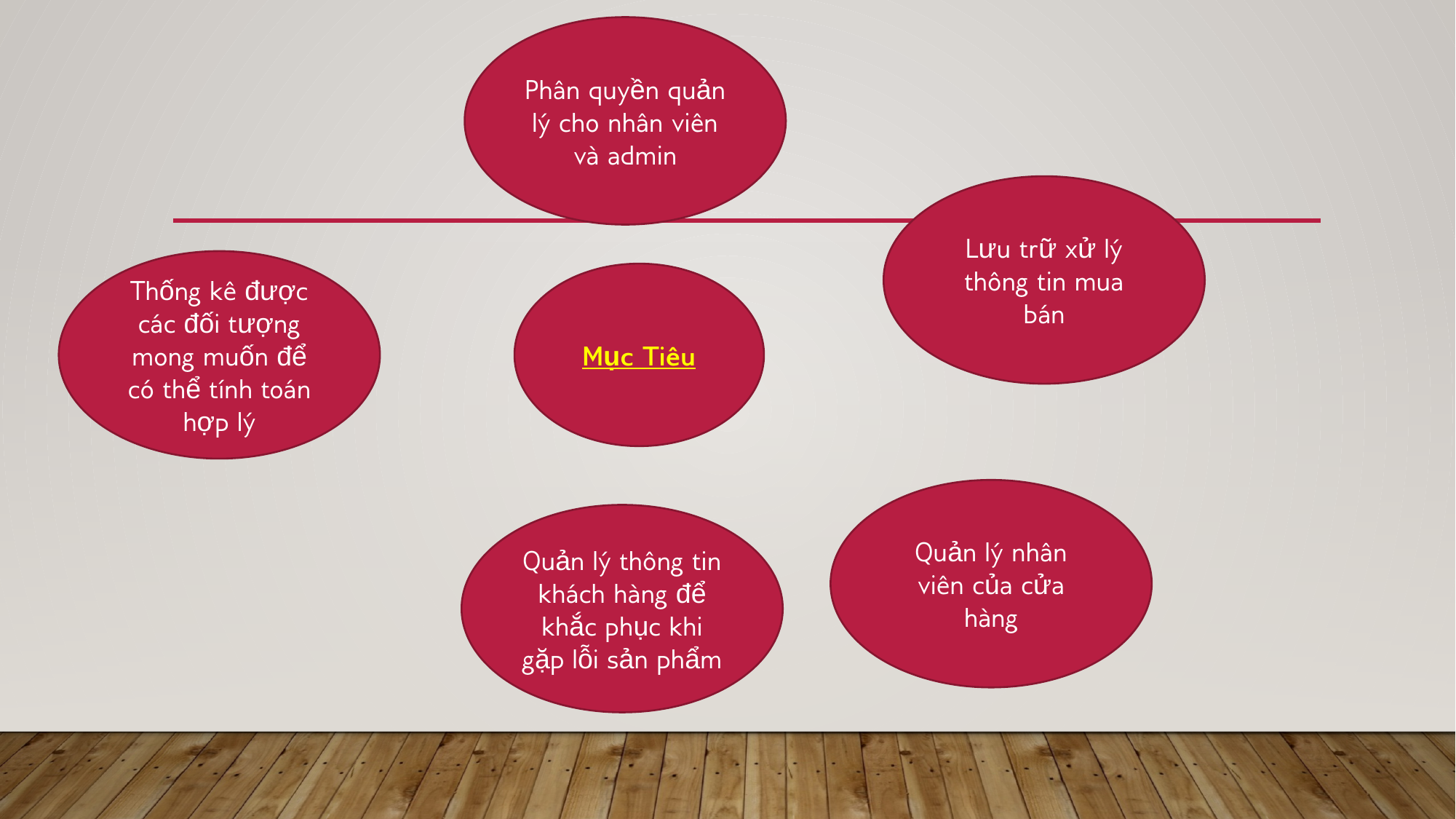

Phân quyền quản lý cho nhân viên và admin
Lưu trữ xử lý thông tin mua bán
Thống kê được các đối tượng mong muốn để có thể tính toán hợp lý
Mục Tiêu
Quản lý nhân viên của cửa hàng
Quản lý thông tin khách hàng để khắc phục khi gặp lỗi sản phẩm